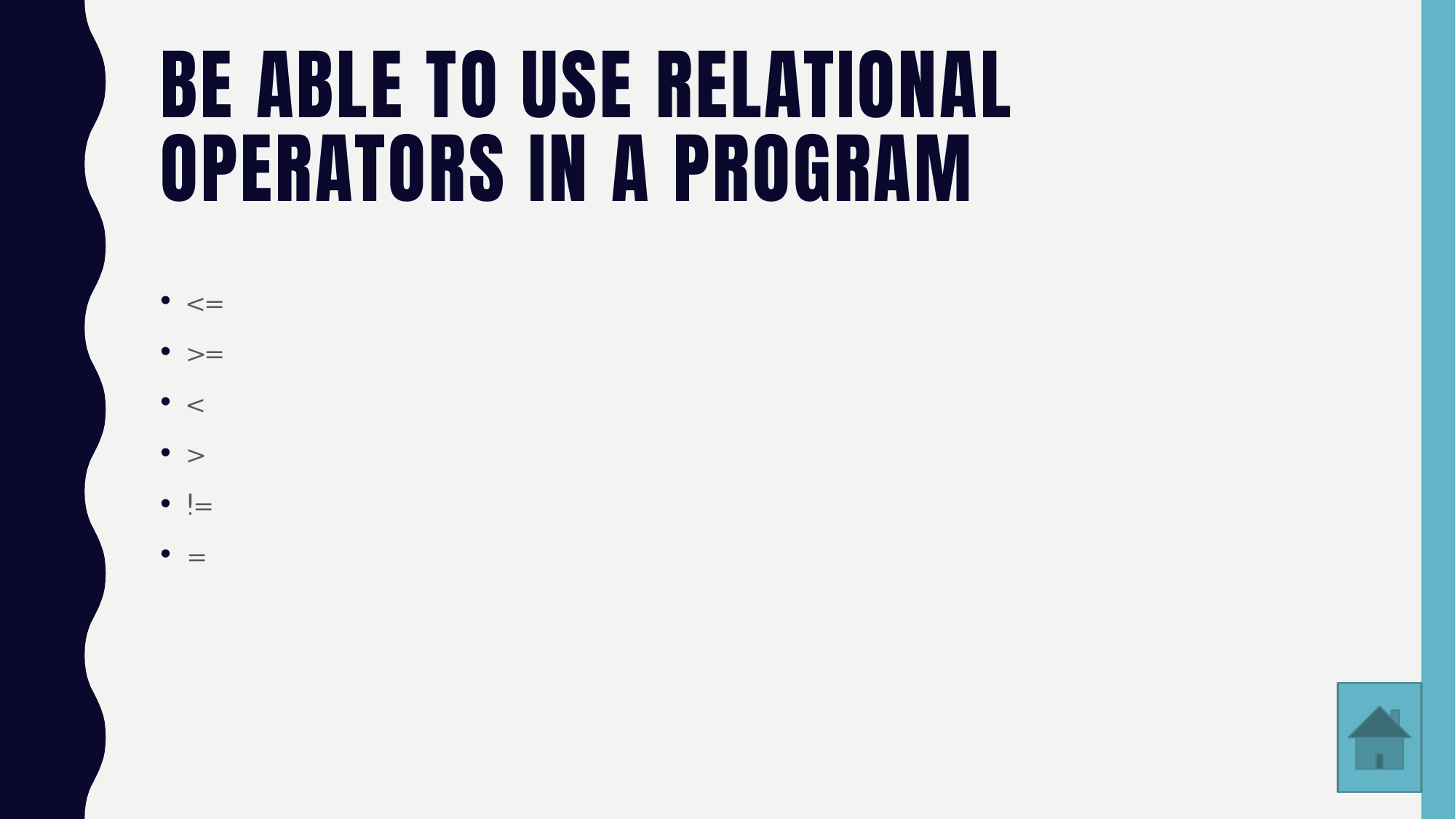

# Be able to use relational operators in a program
<=
>=
<
>
!=
=